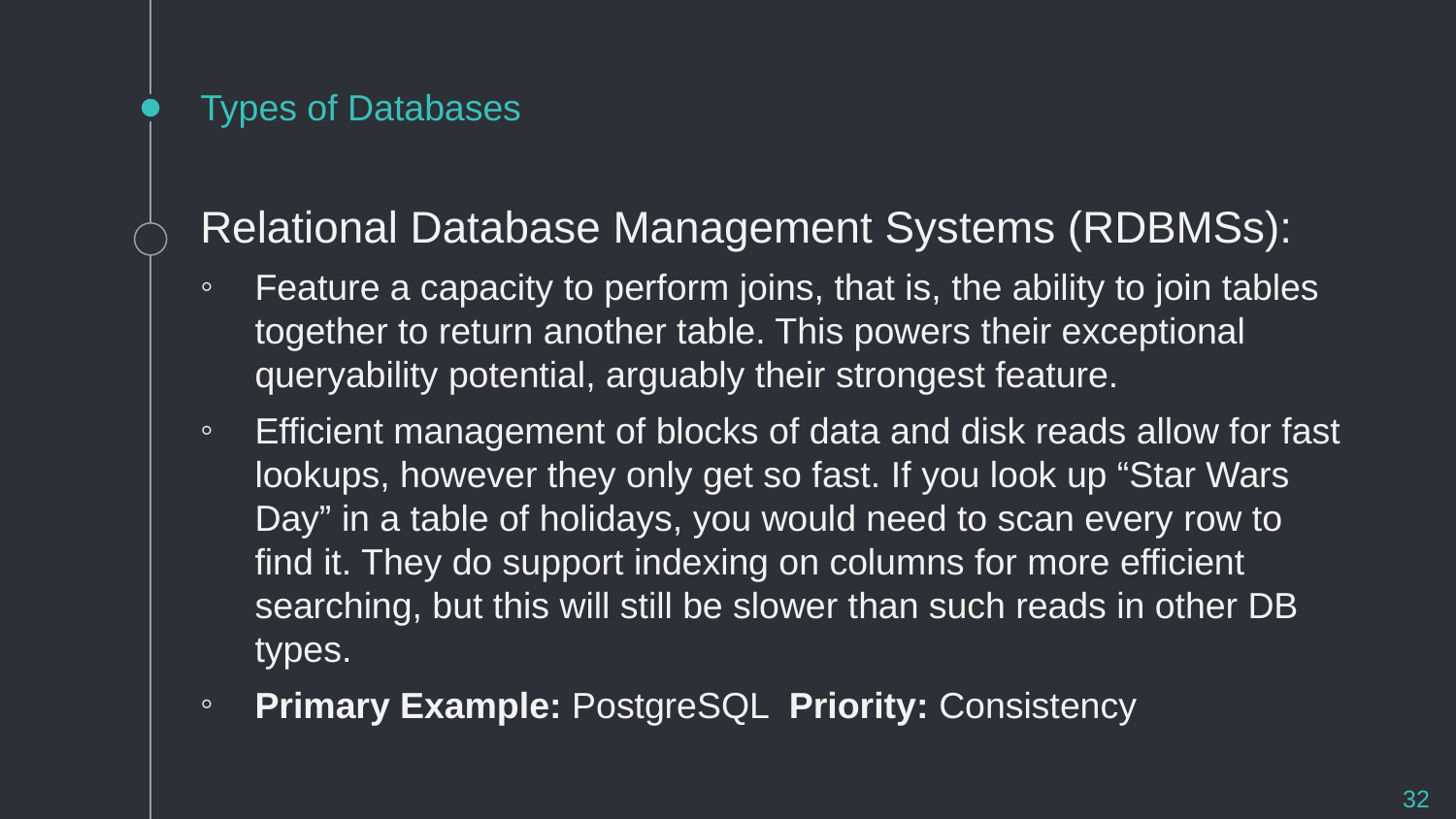

# Types of Databases
Relational Database Management Systems (RDBMSs):
Feature a capacity to perform joins, that is, the ability to join tables together to return another table. This powers their exceptional queryability potential, arguably their strongest feature.
Efficient management of blocks of data and disk reads allow for fast lookups, however they only get so fast. If you look up “Star Wars Day” in a table of holidays, you would need to scan every row to find it. They do support indexing on columns for more efficient searching, but this will still be slower than such reads in other DB types.
Primary Example: PostgreSQL  Priority: Consistency
32